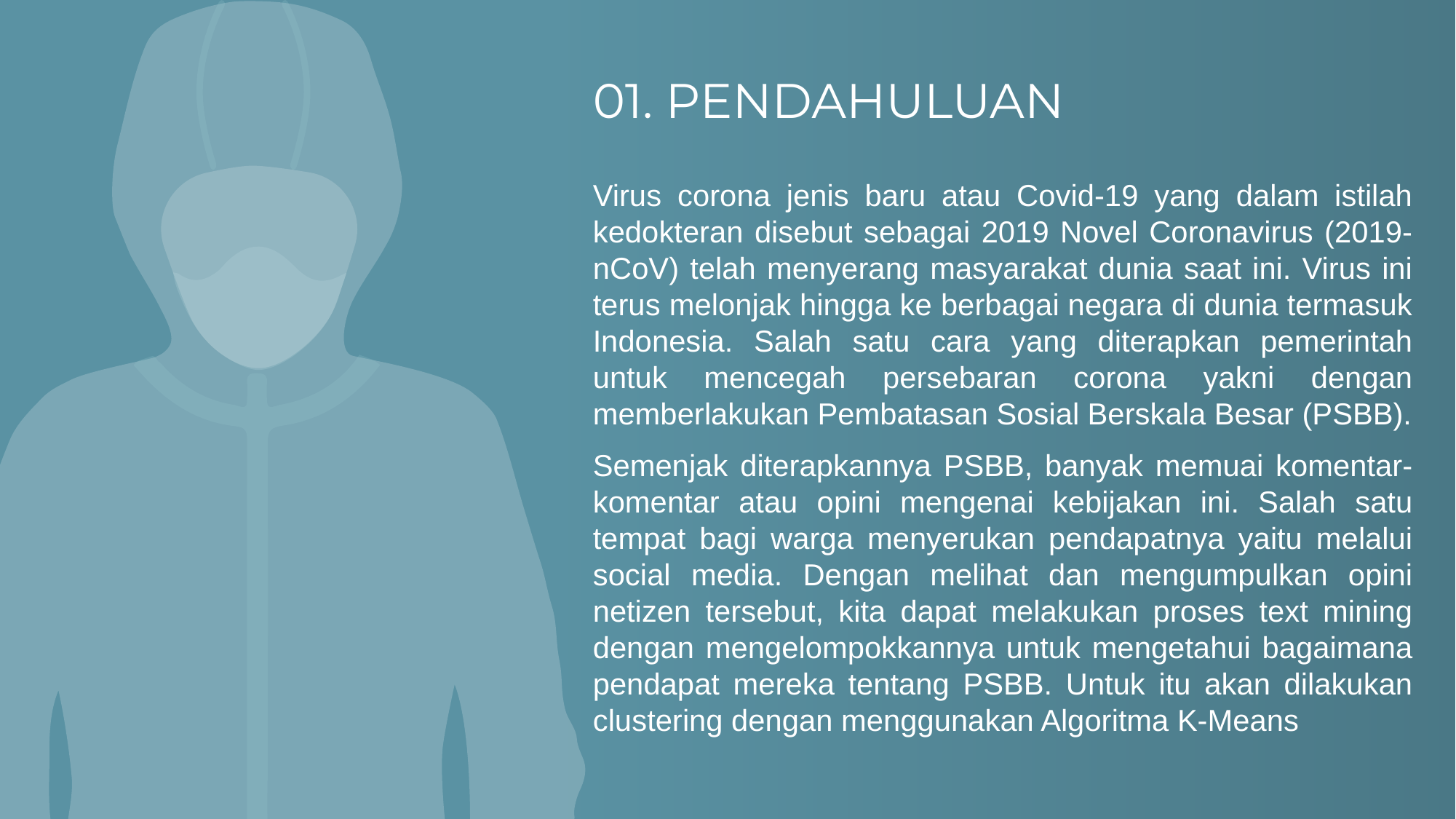

01. PENDAHULUAN
Virus corona jenis baru atau Covid-19 yang dalam istilah kedokteran disebut sebagai 2019 Novel Coronavirus (2019-nCoV) telah menyerang masyarakat dunia saat ini. Virus ini terus melonjak hingga ke berbagai negara di dunia termasuk Indonesia. Salah satu cara yang diterapkan pemerintah untuk mencegah persebaran corona yakni dengan memberlakukan Pembatasan Sosial Berskala Besar (PSBB).
Semenjak diterapkannya PSBB, banyak memuai komentar-komentar atau opini mengenai kebijakan ini. Salah satu tempat bagi warga menyerukan pendapatnya yaitu melalui social media. Dengan melihat dan mengumpulkan opini netizen tersebut, kita dapat melakukan proses text mining dengan mengelompokkannya untuk mengetahui bagaimana pendapat mereka tentang PSBB. Untuk itu akan dilakukan clustering dengan menggunakan Algoritma K-Means